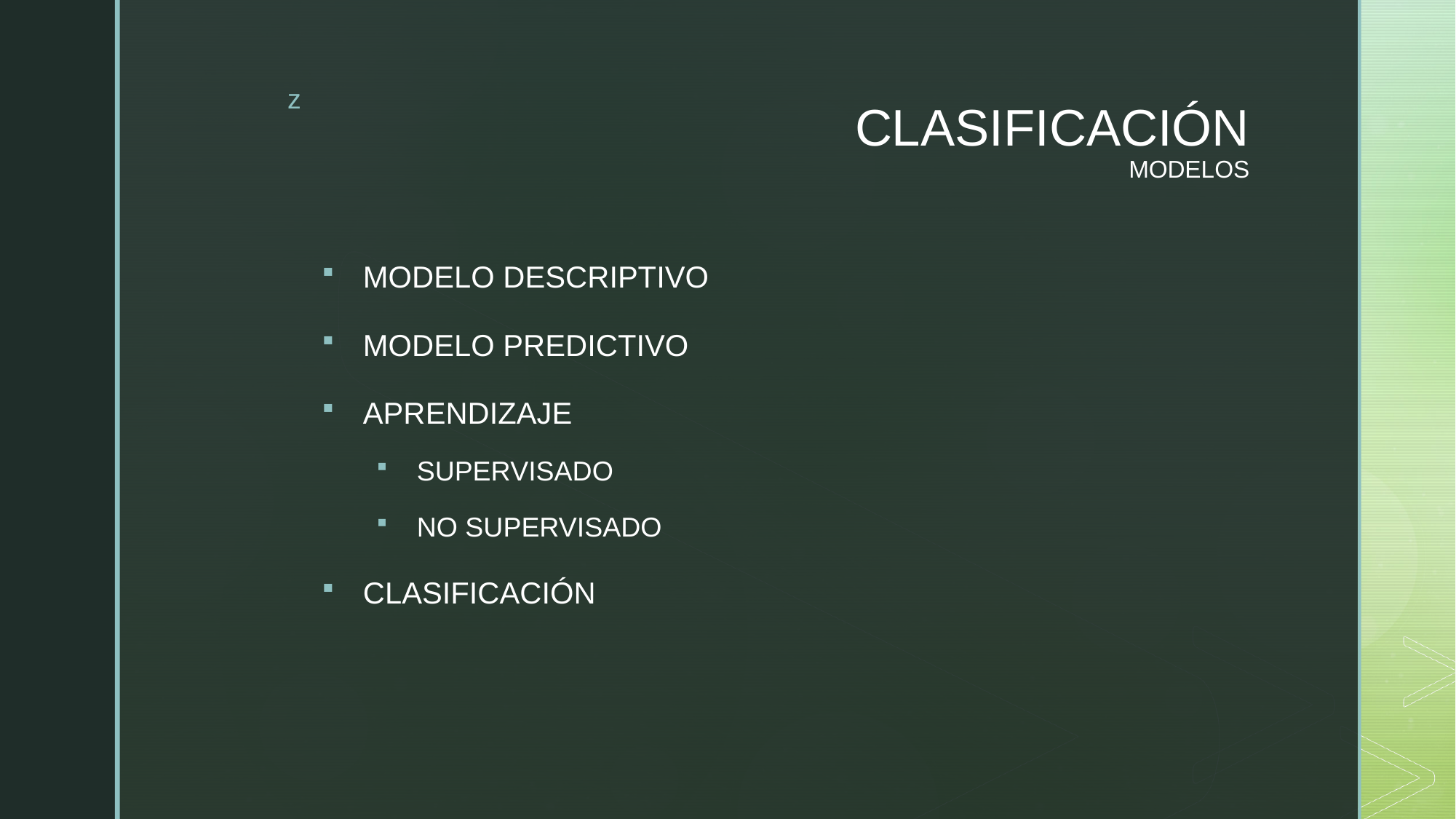

# CLASIFICACIÓN MODELOS
MODELO DESCRIPTIVO
MODELO PREDICTIVO
APRENDIZAJE
SUPERVISADO
NO SUPERVISADO
CLASIFICACIÓN